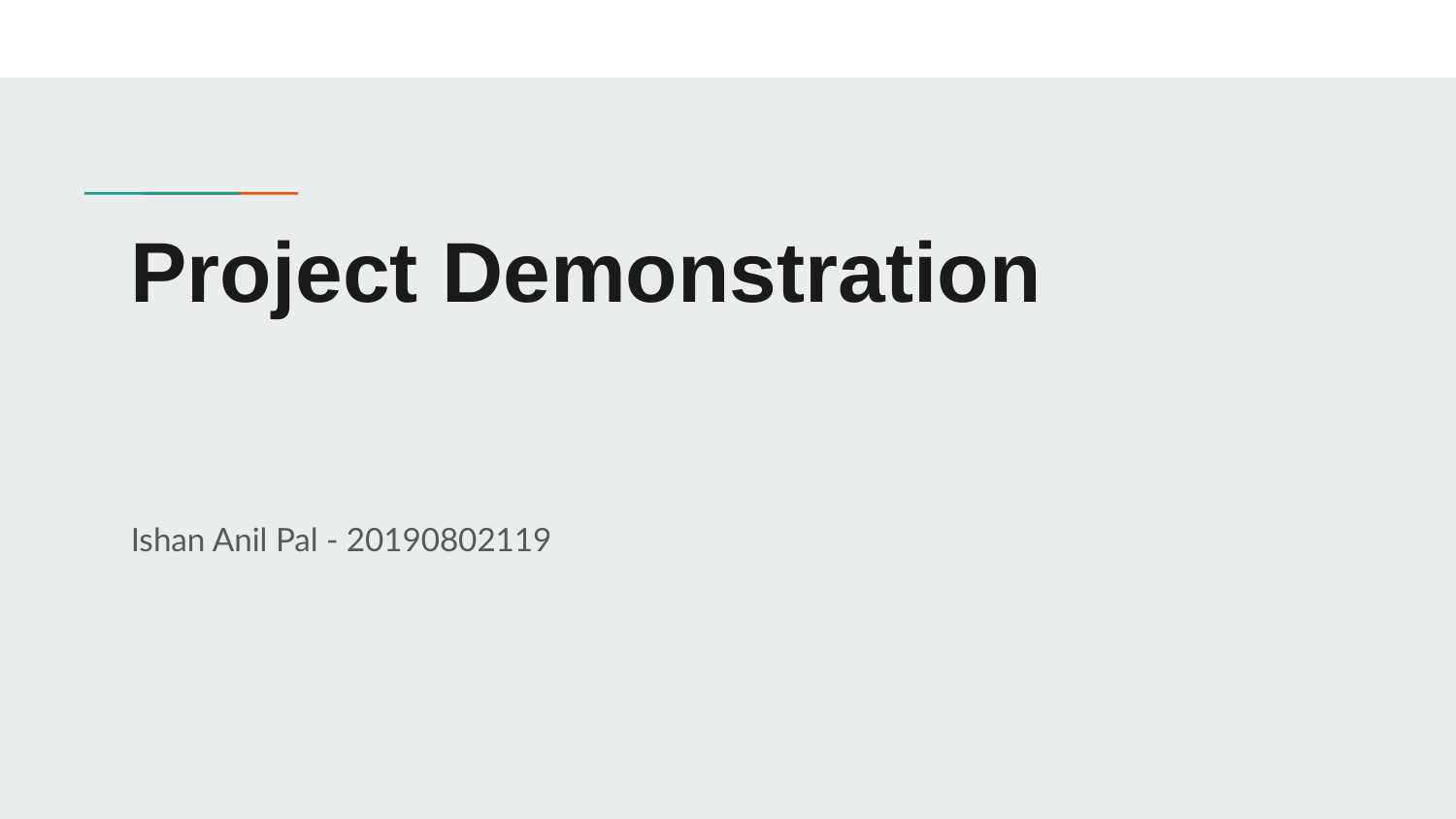

# Project Demonstration
Ishan Anil Pal - 20190802119